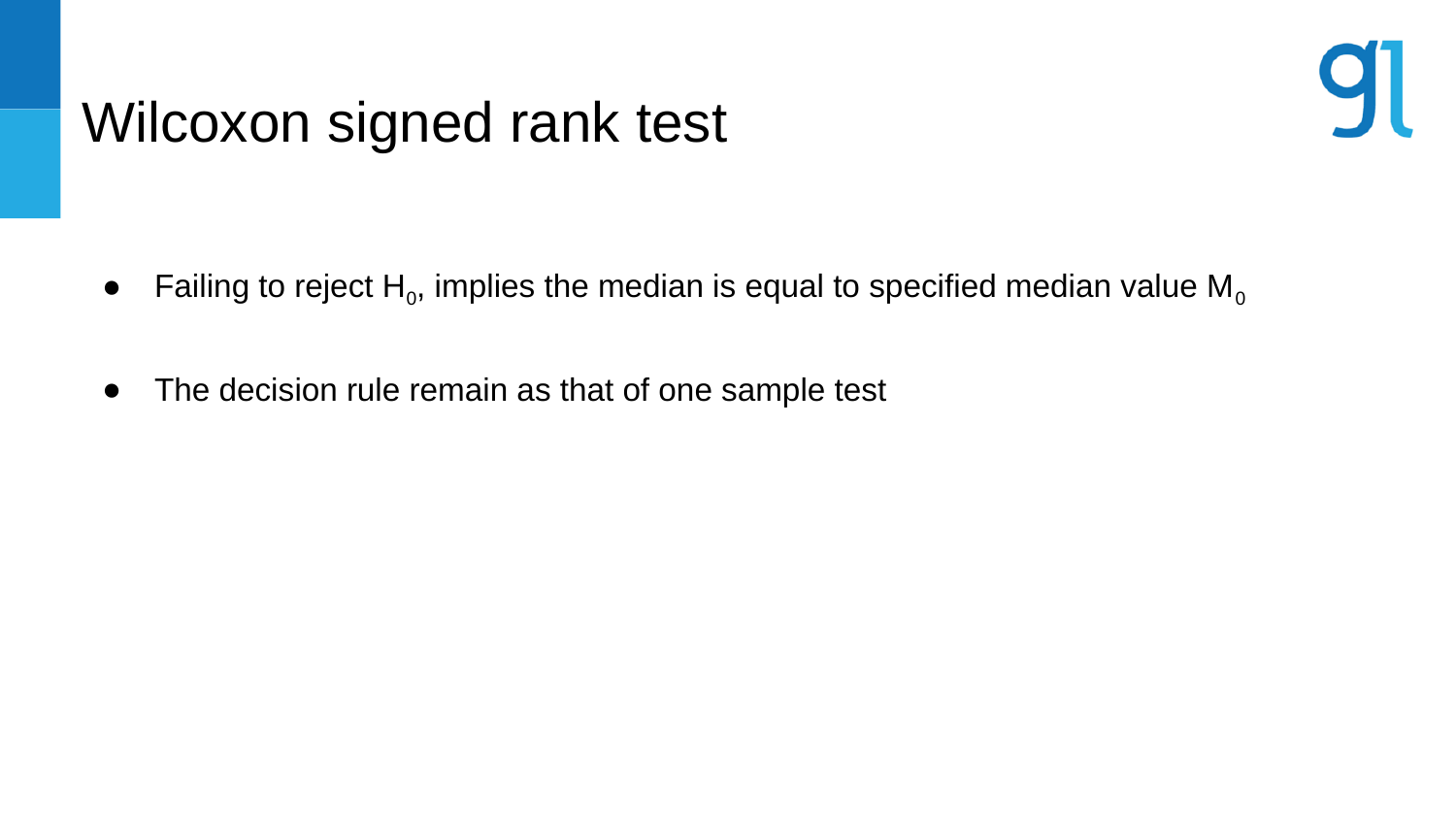

# Wilcoxon signed rank test
Failing to reject H0, implies the median is equal to specified median value M0
The decision rule remain as that of one sample test